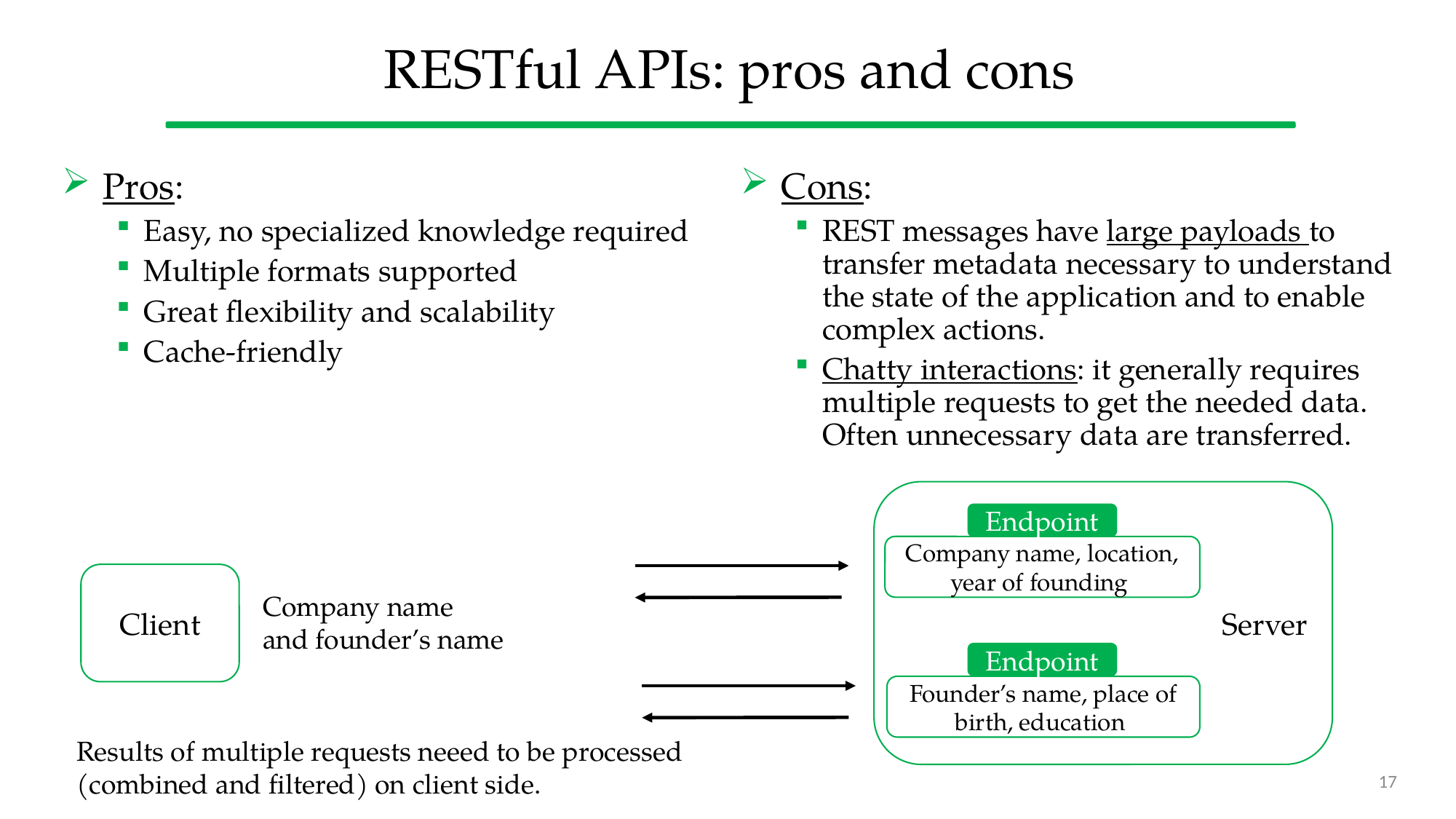

# RESTful APIs: pros and cons
Pros:
Easy, no specialized knowledge required
Multiple formats supported
Great flexibility and scalability
Cache-friendly

Cons:
REST messages have large payloads to transfer metadata necessary to understand the state of the application and to enable complex actions.
Chatty interactions: it generally requires multiple requests to get the needed data. Often unnecessary data are transferred.
Server
Endpoint
Company name, location, year of founding
Client
Company name and founder’s name
Endpoint
Founder’s name, place of birth, education
Results of multiple requests neeed to be processed (combined and filtered) on client side.
17